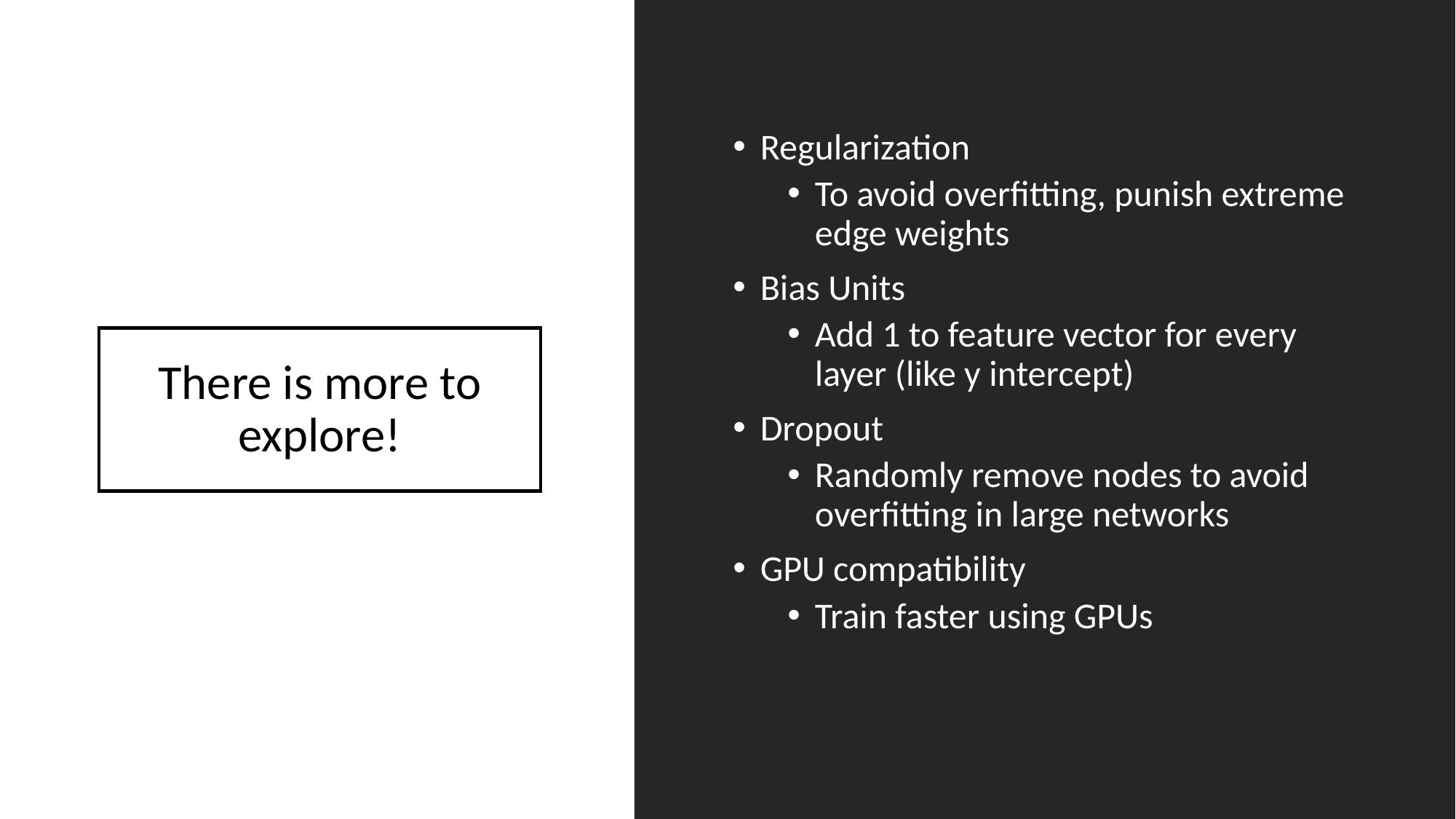

Regularization
To avoid overfitting, punish extreme edge weights
Bias Units
Add 1 to feature vector for every layer (like y intercept)
Dropout
Randomly remove nodes to avoid overfitting in large networks
GPU compatibility
Train faster using GPUs

# There is more to explore!